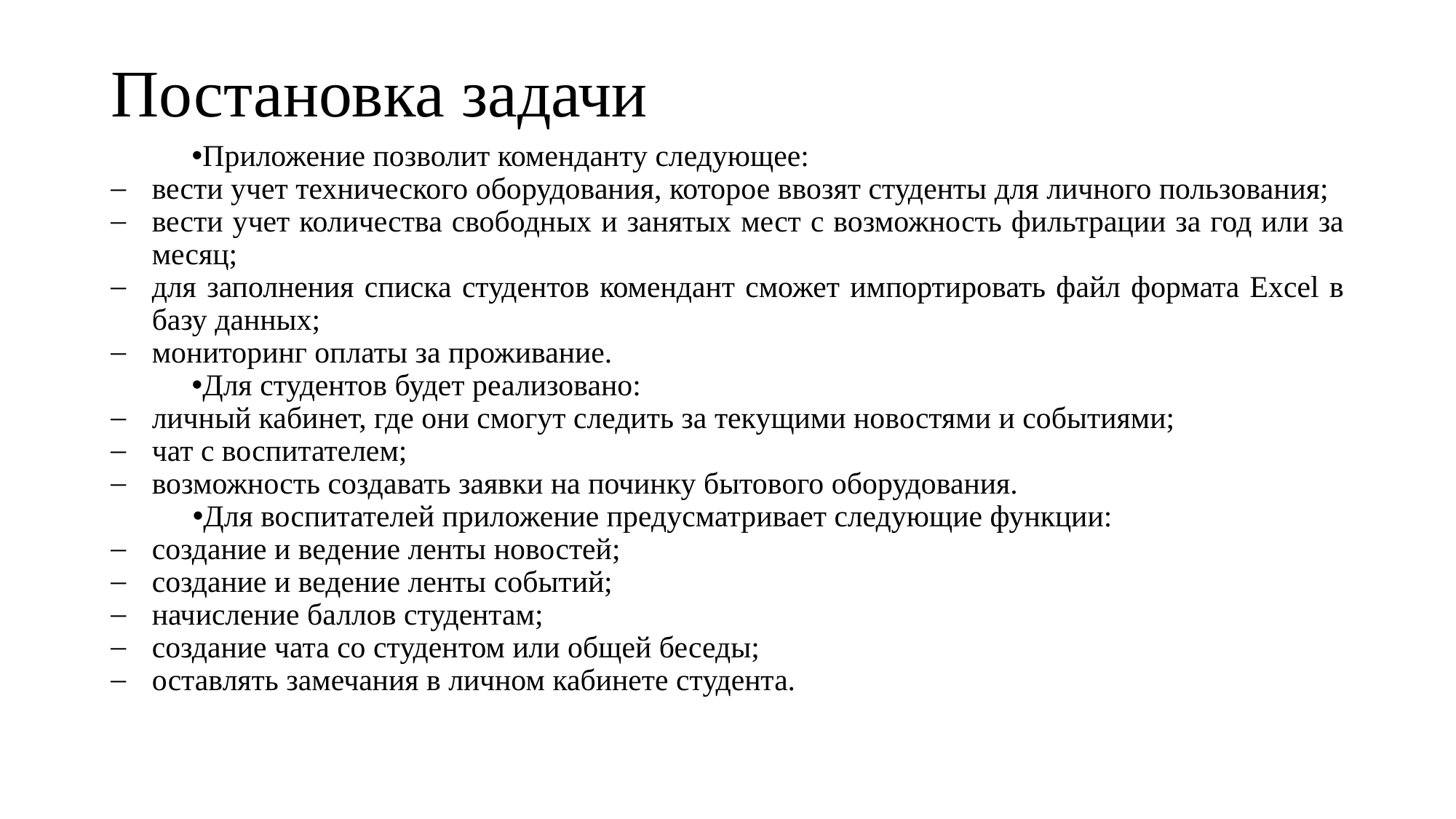

# Постановка задачи
Приложение позволит коменданту следующее:
вести учет технического оборудования, которое ввозят студенты для личного пользования;
вести учет количества свободных и занятых мест с возможность фильтрации за год или за месяц;
для заполнения списка студентов комендант сможет импортировать файл формата Excel в базу данных;
мониторинг оплаты за проживание.
Для студентов будет реализовано:
личный кабинет, где они смогут следить за текущими новостями и событиями;
чат с воспитателем;
возможность создавать заявки на починку бытового оборудования.
Для воспитателей приложение предусматривает следующие функции:
создание и ведение ленты новостей;
создание и ведение ленты событий;
начисление баллов студентам;
создание чата со студентом или общей беседы;
оставлять замечания в личном кабинете студента.